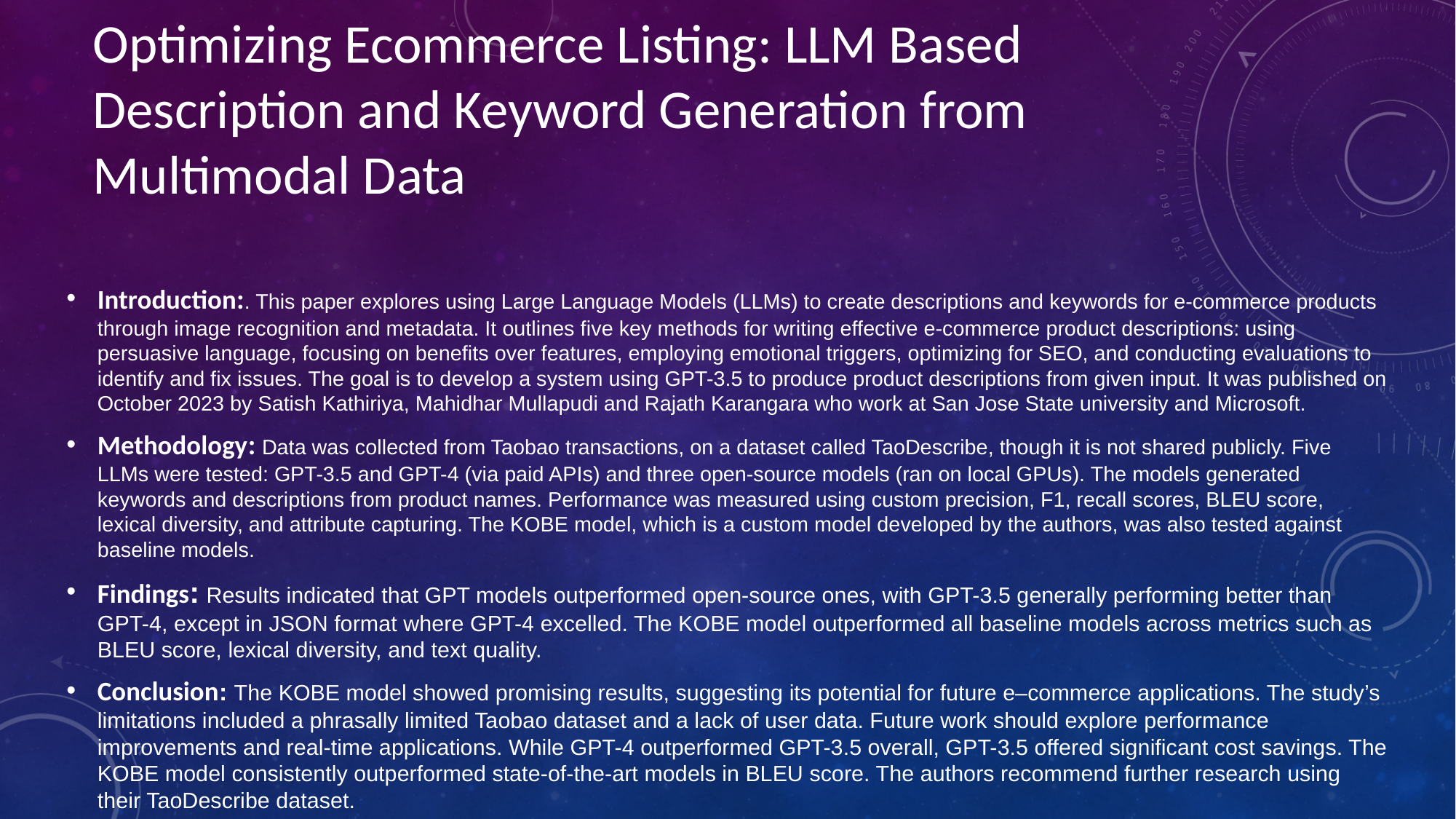

# Optimizing Ecommerce Listing: LLM Based Description and Keyword Generation from Multimodal Data
Introduction:. This paper explores using Large Language Models (LLMs) to create descriptions and keywords for e-commerce products through image recognition and metadata. It outlines five key methods for writing effective e-commerce product descriptions: using persuasive language, focusing on benefits over features, employing emotional triggers, optimizing for SEO, and conducting evaluations to identify and fix issues. The goal is to develop a system using GPT-3.5 to produce product descriptions from given input. It was published on October 2023 by Satish Kathiriya, Mahidhar Mullapudi and Rajath Karangara who work at San Jose State university and Microsoft.
Methodology: Data was collected from Taobao transactions, on a dataset called TaoDescribe, though it is not shared publicly. Five LLMs were tested: GPT-3.5 and GPT-4 (via paid APIs) and three open-source models (ran on local GPUs). The models generated keywords and descriptions from product names. Performance was measured using custom precision, F1, recall scores, BLEU score, lexical diversity, and attribute capturing. The KOBE model, which is a custom model developed by the authors, was also tested against baseline models.
Findings: Results indicated that GPT models outperformed open-source ones, with GPT-3.5 generally performing better than GPT-4, except in JSON format where GPT-4 excelled. The KOBE model outperformed all baseline models across metrics such as BLEU score, lexical diversity, and text quality.
Conclusion: The KOBE model showed promising results, suggesting its potential for future e–commerce applications. The study’s limitations included a phrasally limited Taobao dataset and a lack of user data. Future work should explore performance improvements and real-time applications. While GPT-4 outperformed GPT-3.5 overall, GPT-3.5 offered significant cost savings. The KOBE model consistently outperformed state-of-the-art models in BLEU score. The authors recommend further research using their TaoDescribe dataset.